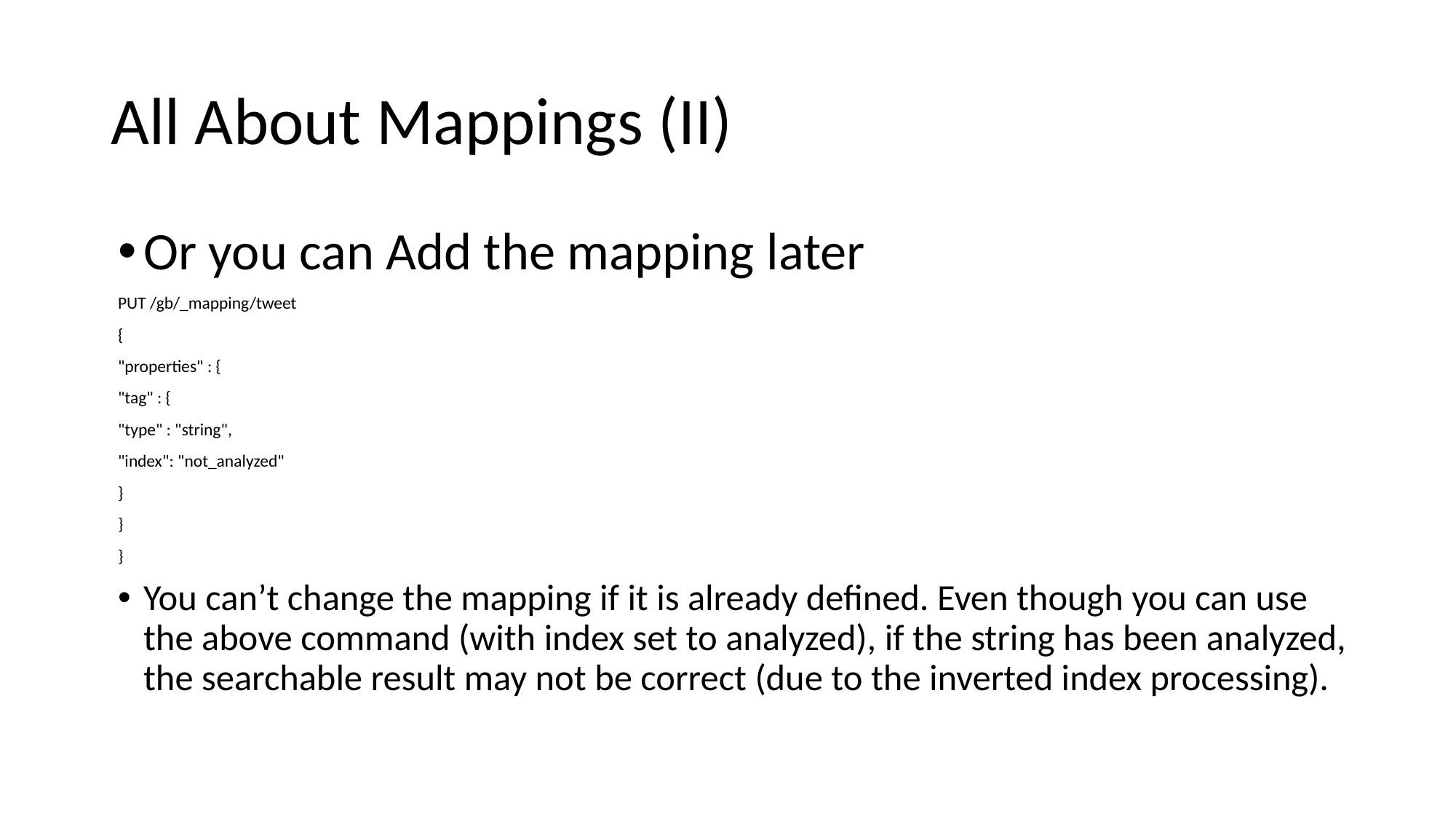

# All About Mappings (II)
Or you can Add the mapping later
PUT /gb/_mapping/tweet
{
"properties" : {
"tag" : {
"type" : "string",
"index": "not_analyzed"
}
}
}
You can’t change the mapping if it is already defined. Even though you can use the above command (with index set to analyzed), if the string has been analyzed, the searchable result may not be correct (due to the inverted index processing).